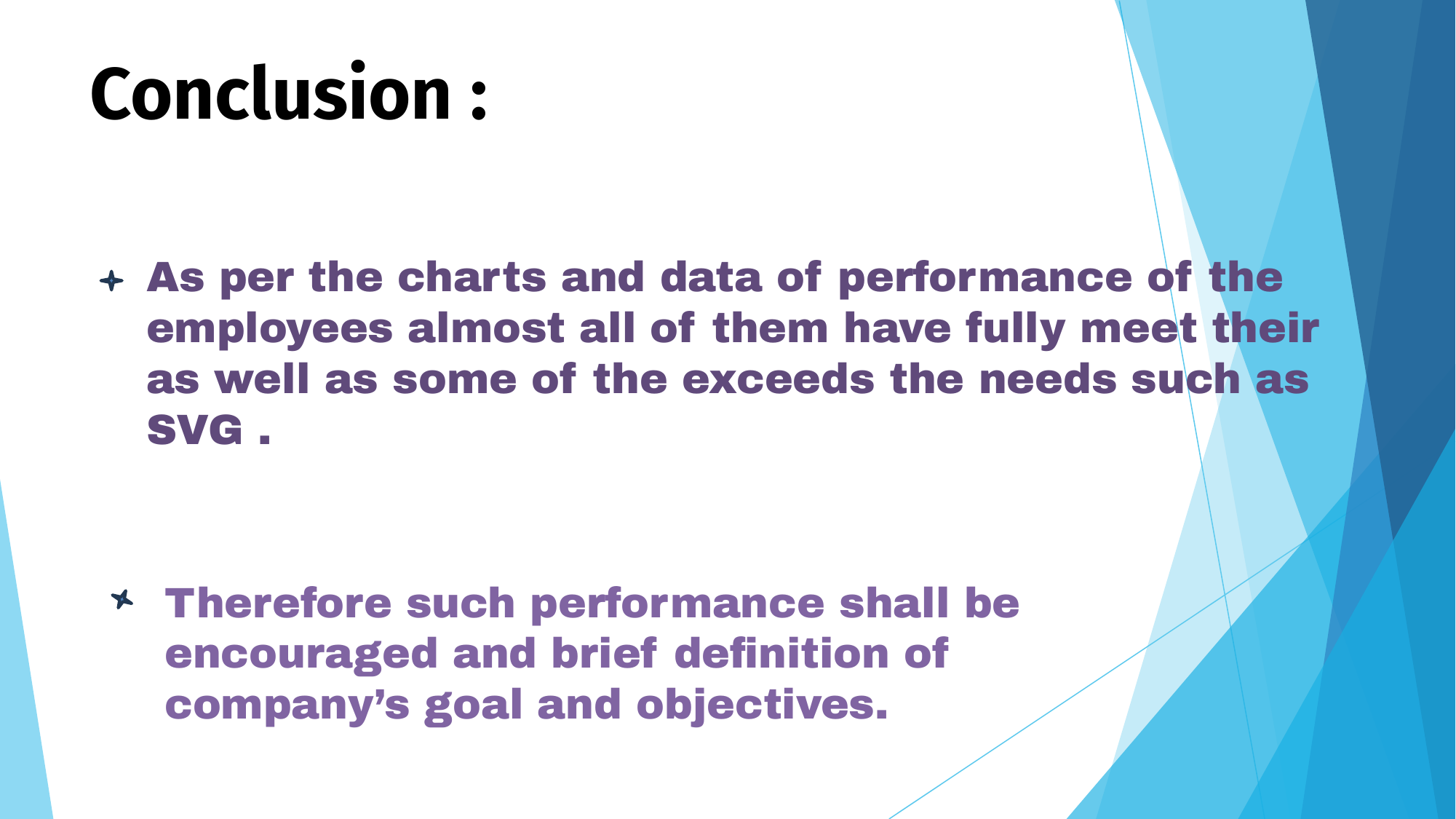

# Conclusion :
As per the charts and data of performance of the employees almost all of them have fully meet their as well as some of the exceeds the needs such as SVG .

Therefore such performance shall be encouraged and brief definition of company’s goal and objectives.